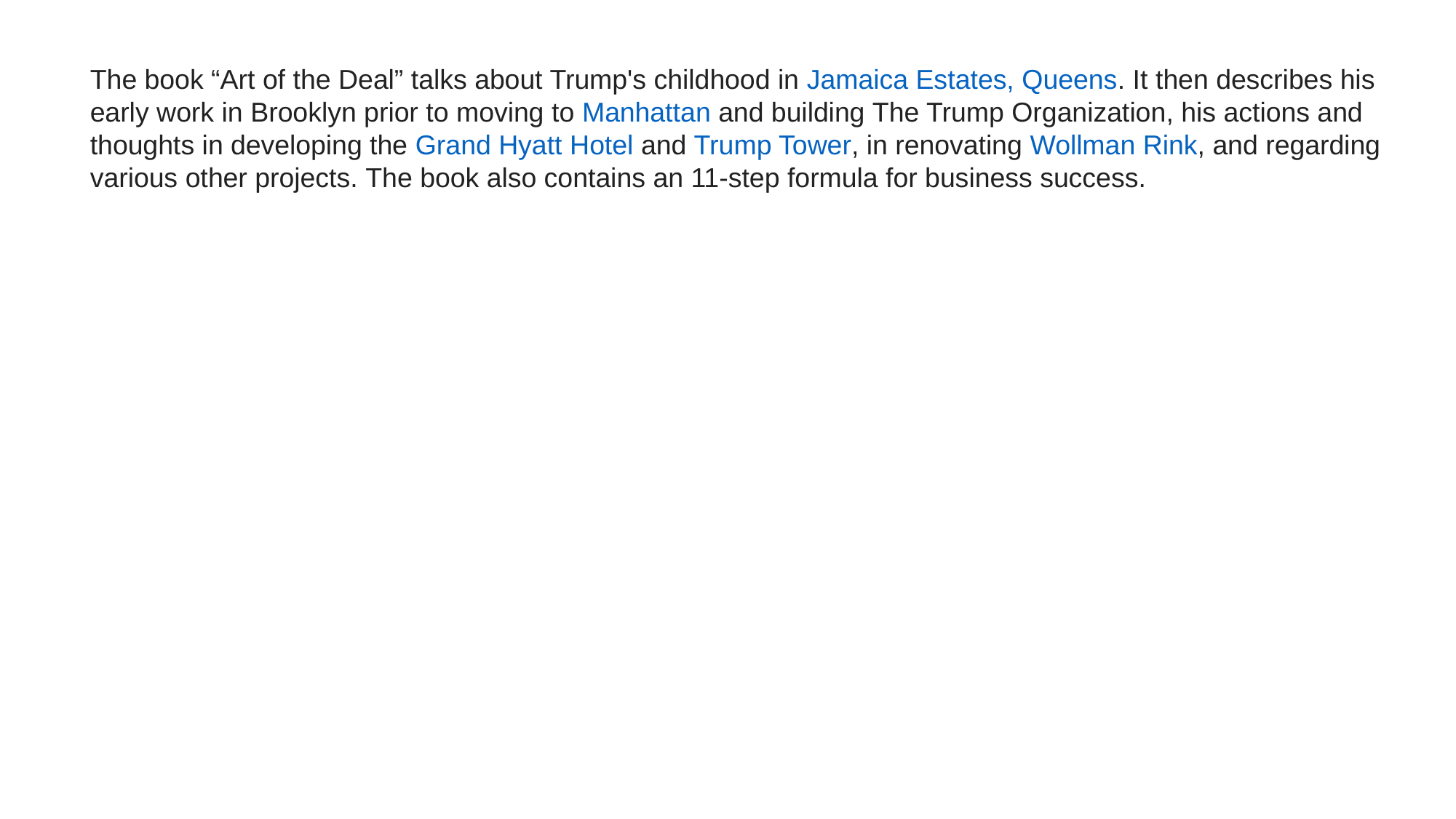

The book “Art of the Deal” talks about Trump's childhood in Jamaica Estates, Queens. It then describes his early work in Brooklyn prior to moving to Manhattan and building The Trump Organization, his actions and thoughts in developing the Grand Hyatt Hotel and Trump Tower, in renovating Wollman Rink, and regarding various other projects. The book also contains an 11-step formula for business success.